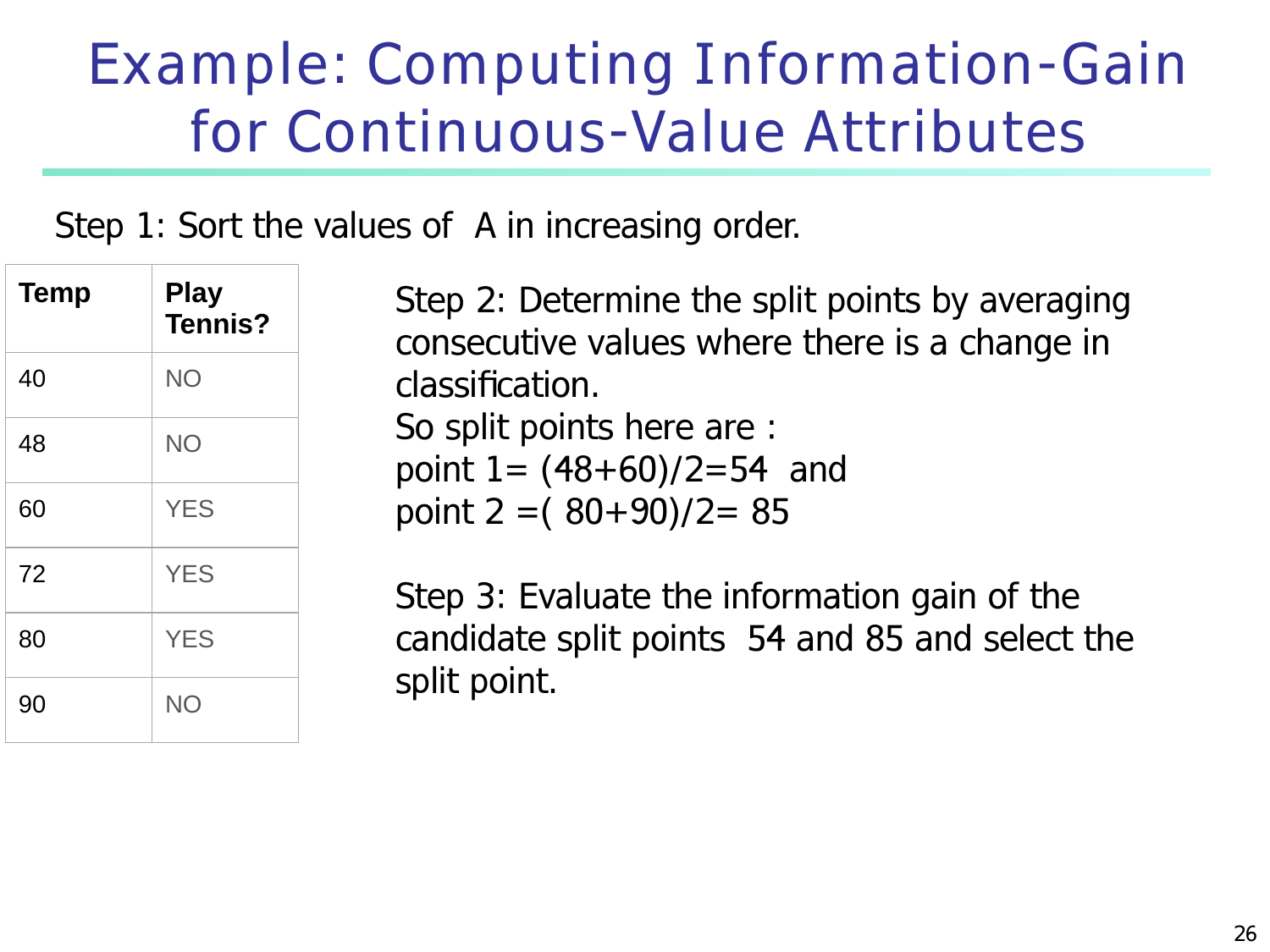

# Example: Computing Information-Gain for Continuous-Value Attributes
Step 1: Sort the values of  A in increasing order.

| Temp | Play Tennis? |
| --- | --- |
| 40 | NO |
| 48 | NO |
| 60 | YES |
| 72 | YES |
| 80 | YES |
| 90 | NO |
Step 2: Determine the split points by averaging consecutive values where there is a change in classification.
So split points here are :
point 1= (48+60)/2=54  and
point 2 =( 80+90)/2= 85
Step 3: Evaluate the information gain of the candidate split points  54 and 85 and select the split point.
26